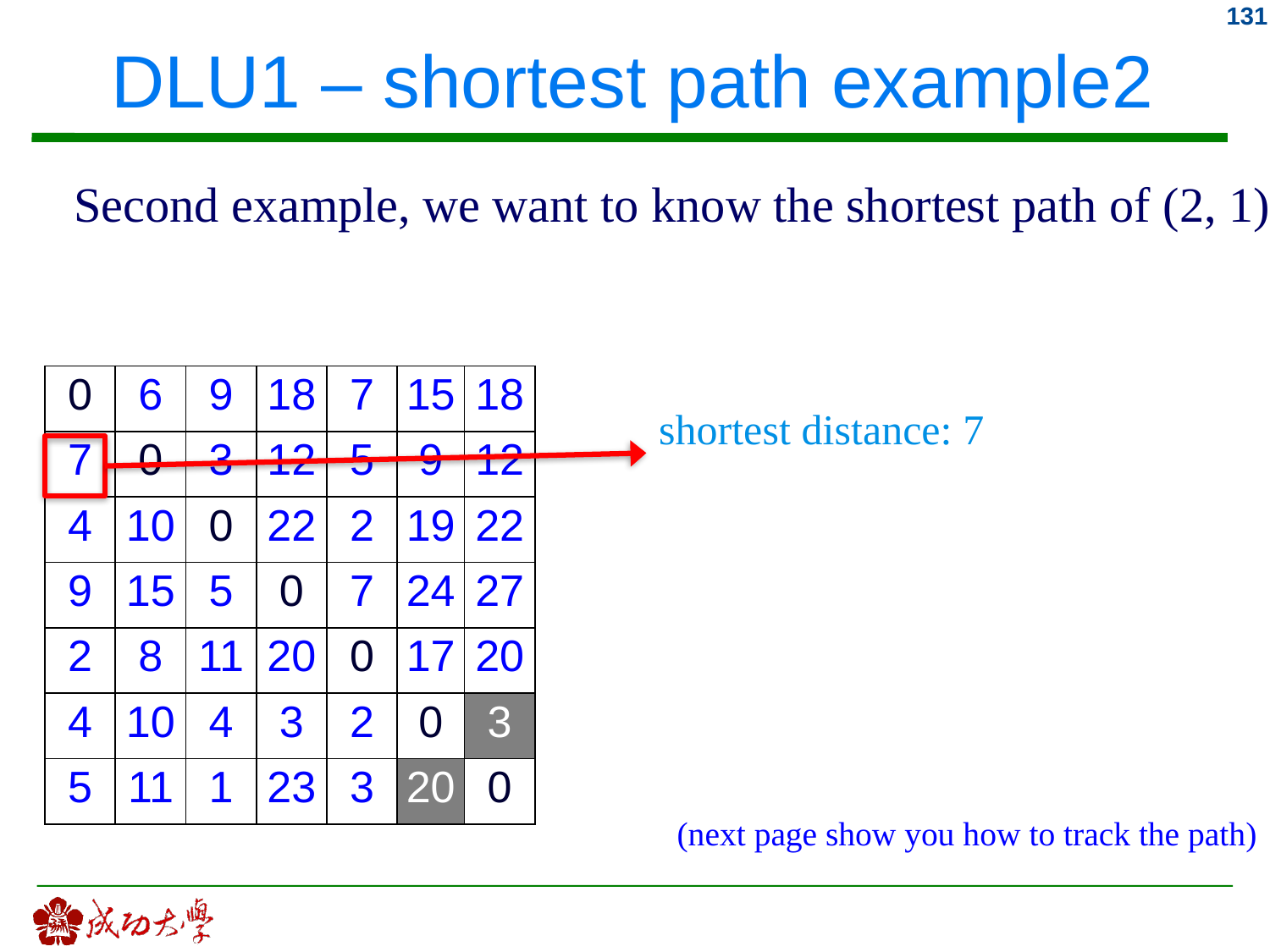

# DLU1 – shortest path example2
Second example, we want to know the shortest path of (2, 1)
| 0 | 6 | 9 | 18 | 7 | 15 | 18 |
| --- | --- | --- | --- | --- | --- | --- |
| 7 | 0 | 3 | 12 | 5 | 9 | 12 |
| 4 | 10 | 0 | 22 | 2 | 19 | 22 |
| 9 | 15 | 5 | 0 | 7 | 24 | 27 |
| 2 | 8 | 11 | 20 | 0 | 17 | 20 |
| 4 | 10 | 4 | 3 | 2 | 0 | 3 |
| 5 | 11 | 1 | 23 | 3 | 20 | 0 |
shortest distance: 7

(next page show you how to track the path)